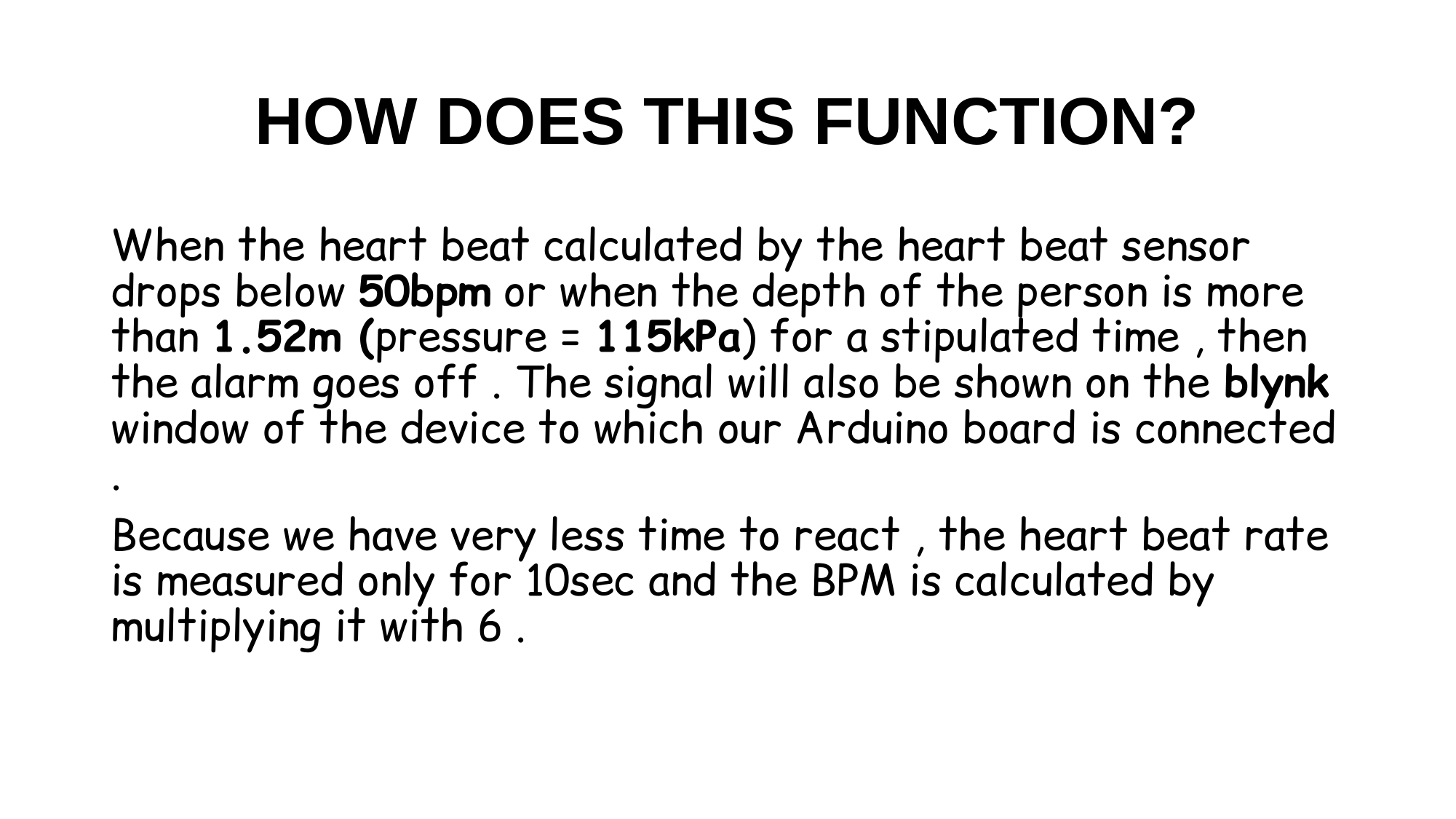

# HOW DOES THIS FUNCTION?
When the heart beat calculated by the heart beat sensor drops below 50bpm or when the depth of the person is more than 1.52m (pressure = 115kPa) for a stipulated time , then the alarm goes off . The signal will also be shown on the blynk window of the device to which our Arduino board is connected .
Because we have very less time to react , the heart beat rate is measured only for 10sec and the BPM is calculated by multiplying it with 6 .